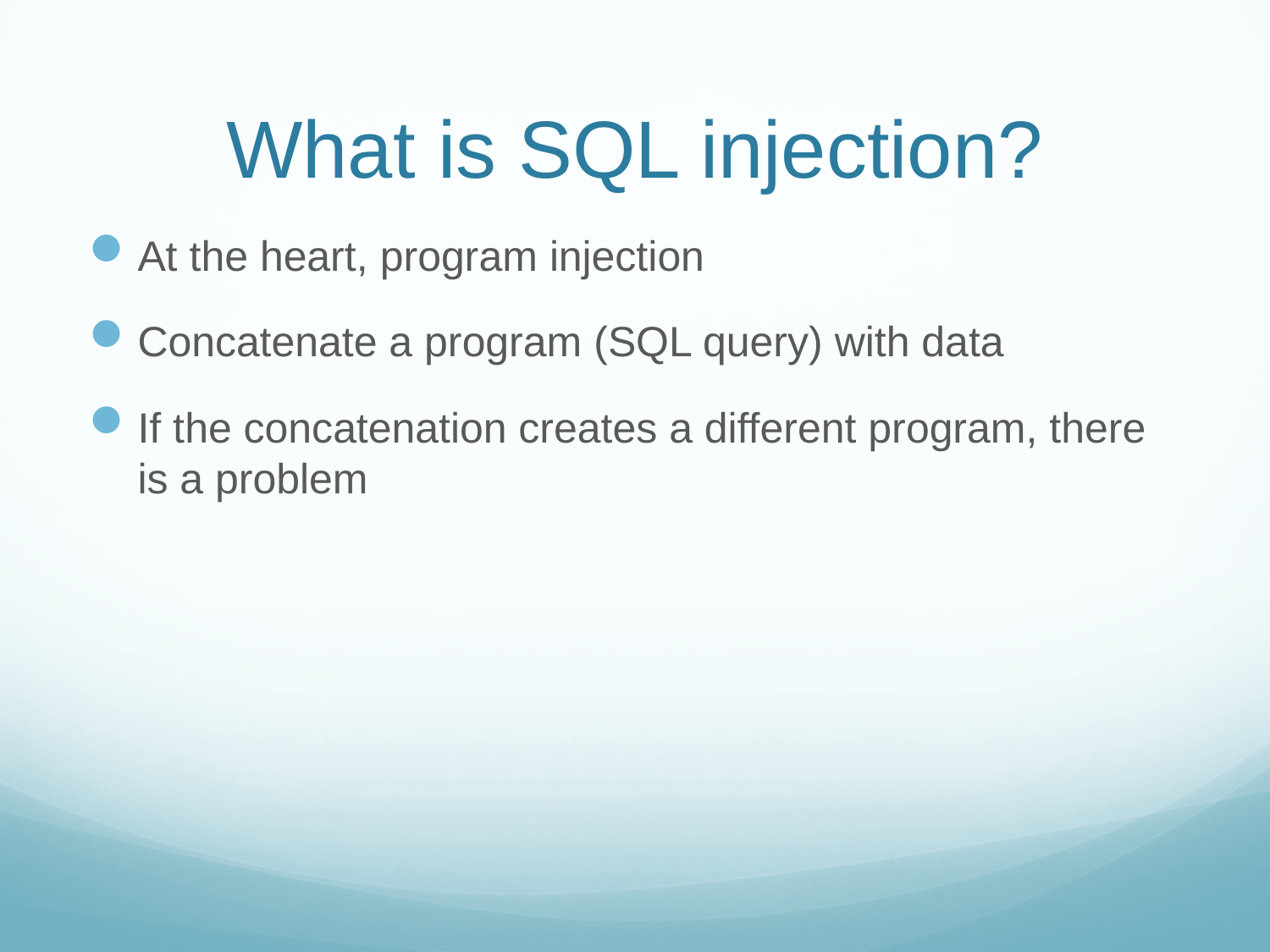

# What is SQL injection?
At the heart, program injection
Concatenate a program (SQL query) with data
If the concatenation creates a different program, there is a problem